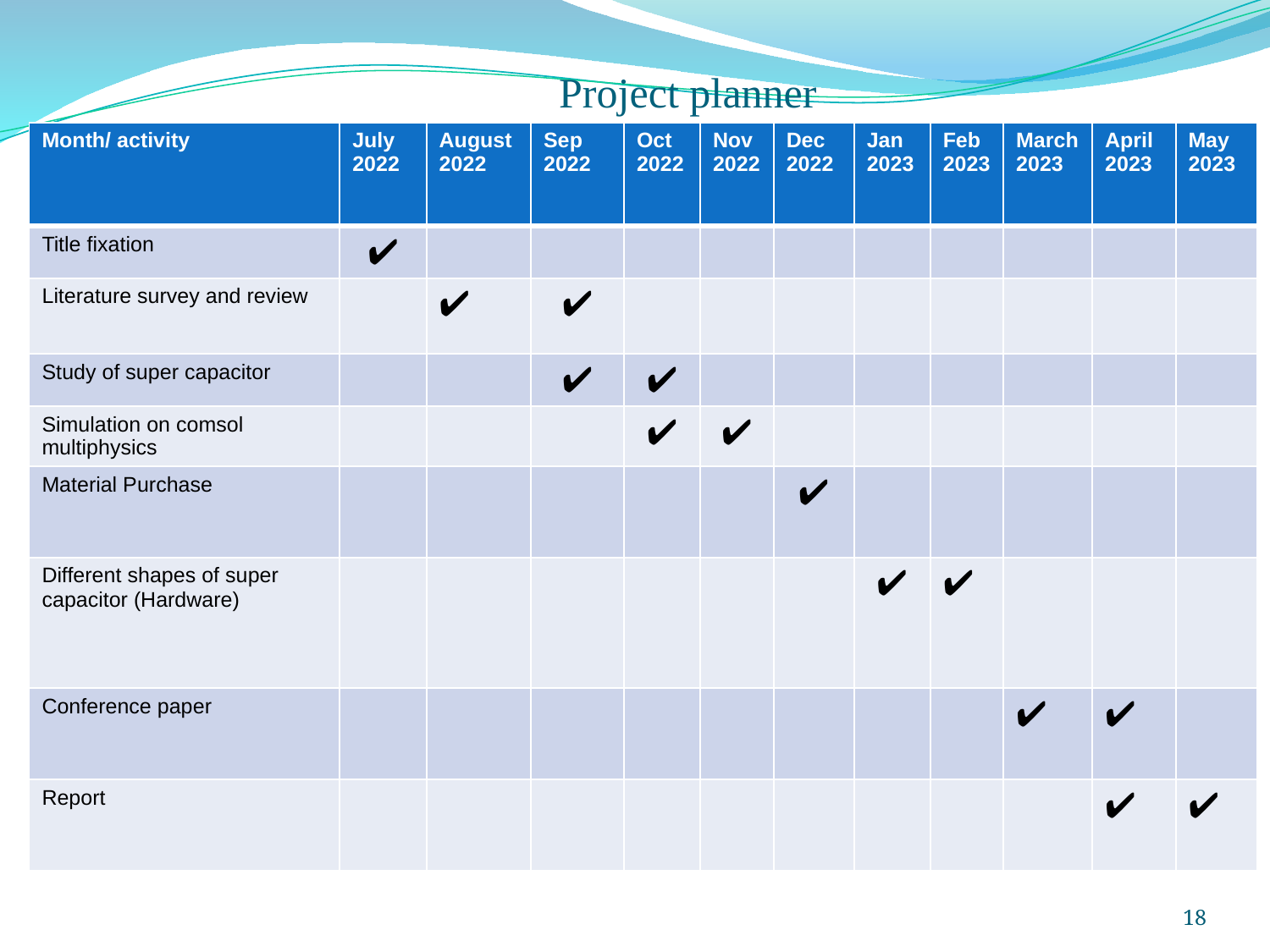

# Project planner
| Month/ activity | July 2022 | August 2022 | Sep 2022 | Oct 2022 | Nov 2022 | Dec 2022 | Jan 2023 | Feb 2023 | March 2023 | April 2023 | May 2023 |
| --- | --- | --- | --- | --- | --- | --- | --- | --- | --- | --- | --- |
| Title fixation | ✔ |  |  |  |  |  |  |  |  |  |  |
| Literature survey and review |  | ✔ | ✔ |  |  |  |  |  |  |  |  |
| Study of super capacitor |  |  | ✔ | ✔ |  |  |  |  |  |  |  |
| Simulation on comsol multiphysics |  |  |  | ✔ | ✔ |  |  |  |  |  |  |
| Material Purchase |  |  |  |  |  | ✔ |  |  |  |  |  |
| Different shapes of super capacitor (Hardware) |  |  |  |  |  |  | ✔ | ✔ |  |  |  |
| Conference paper |  |  |  |  |  |  |  |  | ✔ | ✔ |  |
| Report |  |  |  |  |  |  |  |  |  | ✔ | ✔ |
18